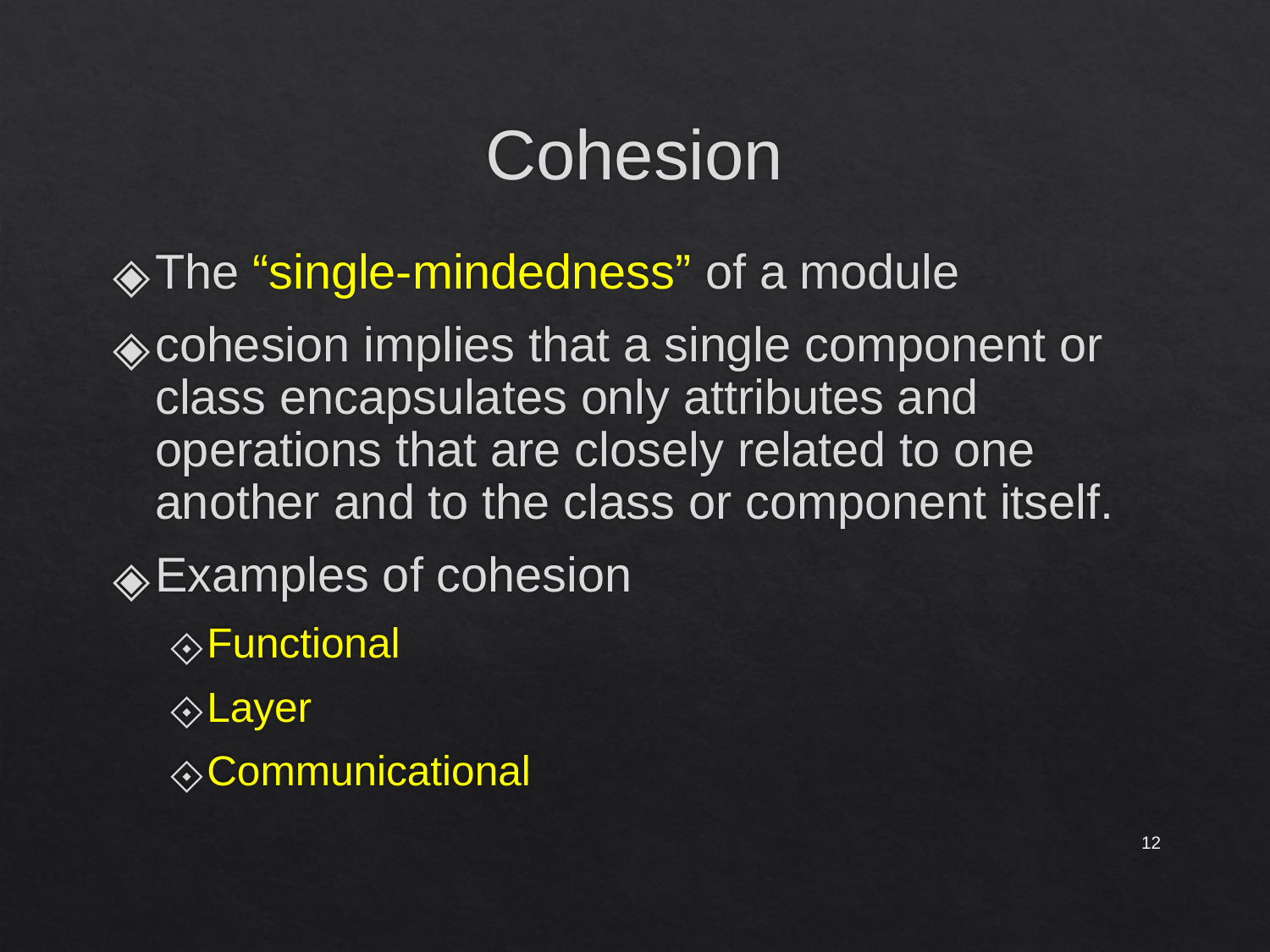

Cohesion
The “single-mindedness” of a module
cohesion implies that a single component or class encapsulates only attributes and operations that are closely related to one another and to the class or component itself.
Examples of cohesion
Functional
Layer
Communicational
12